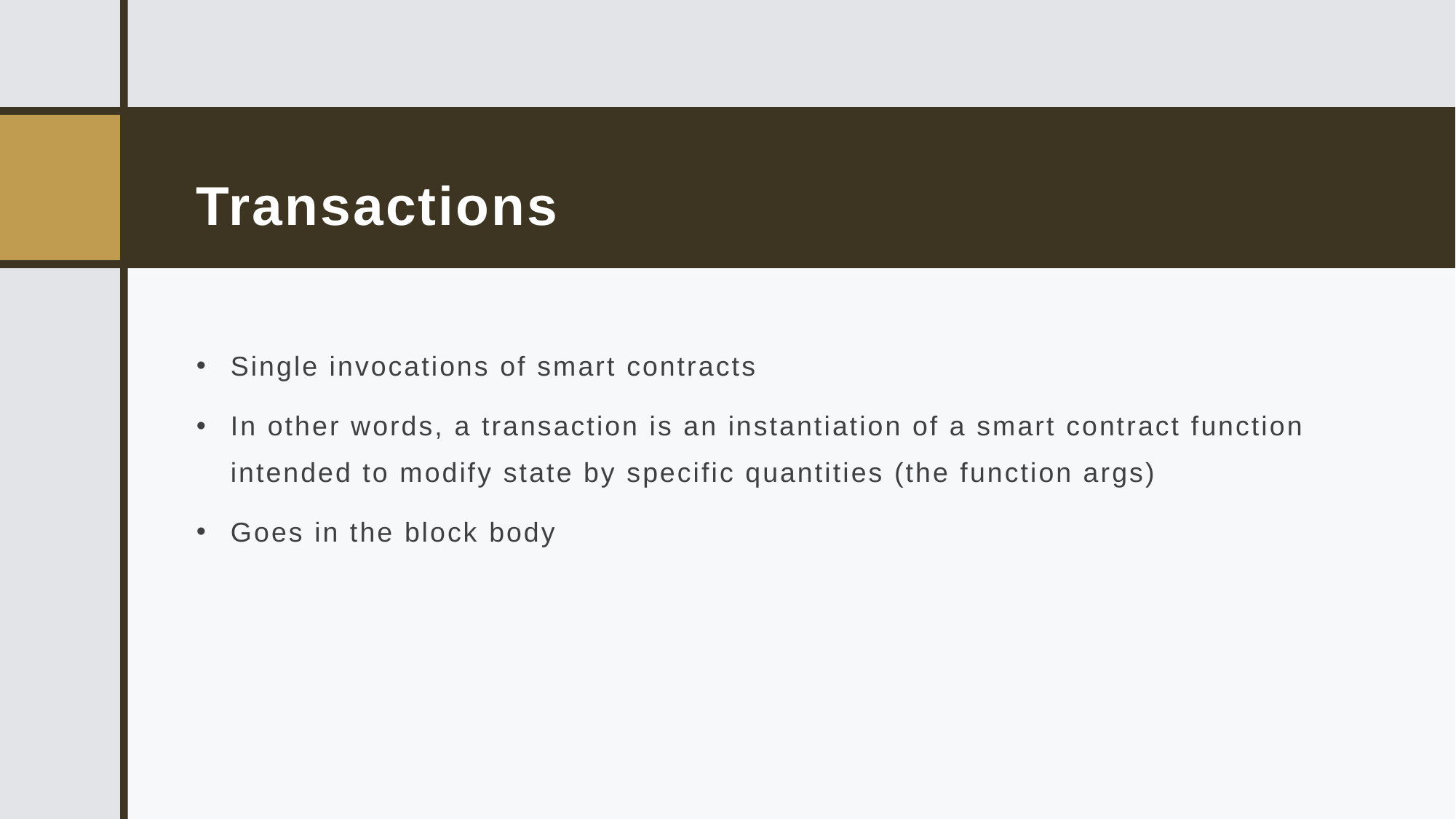

# Transactions

Single invocations of smart contracts
In other words, a transaction is an instantiation of a smart contract function intended to modify state by specific quantities (the function args)
Goes in the block body